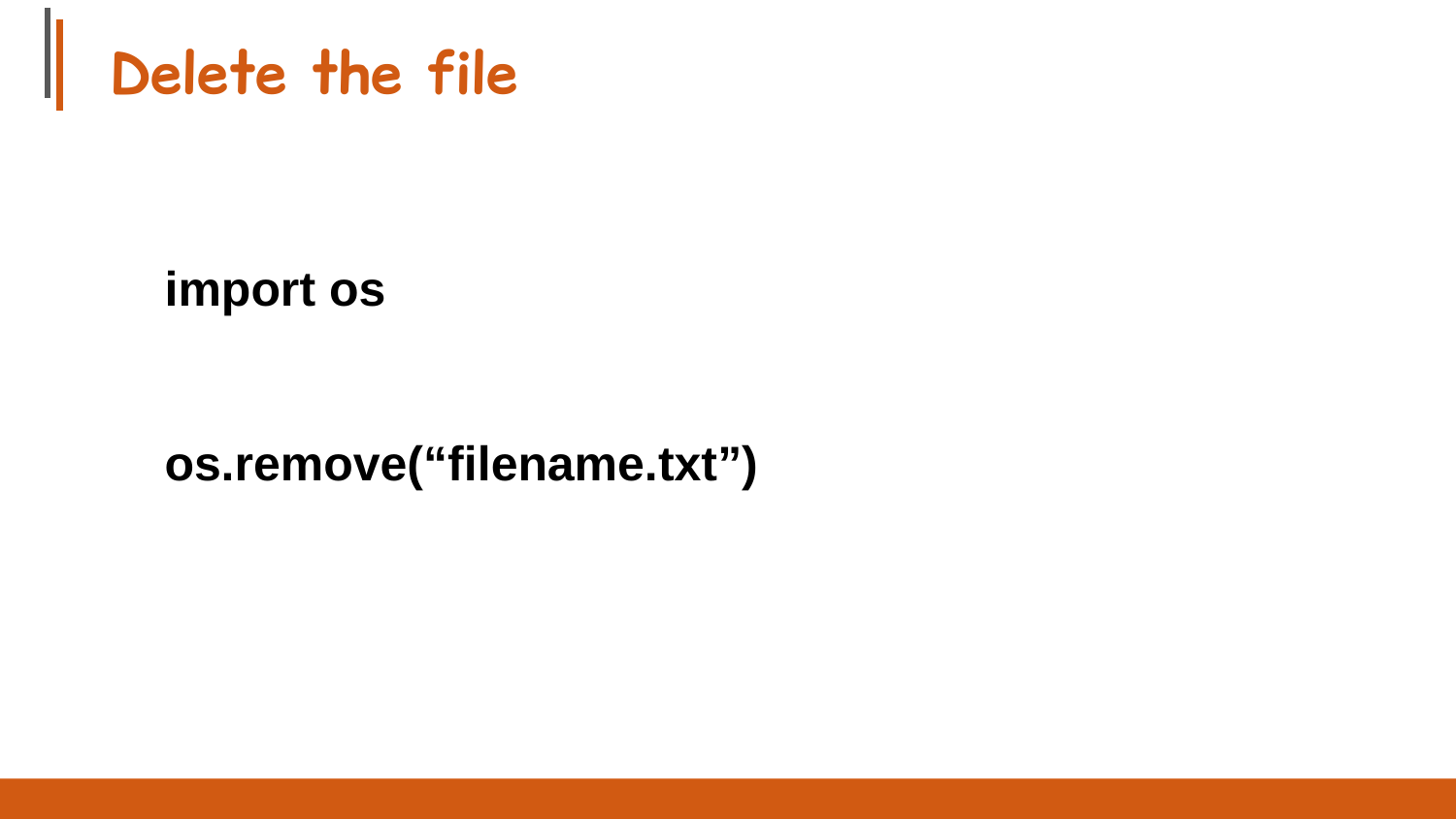

# Delete the file
import os

os.remove(“filename.txt”)